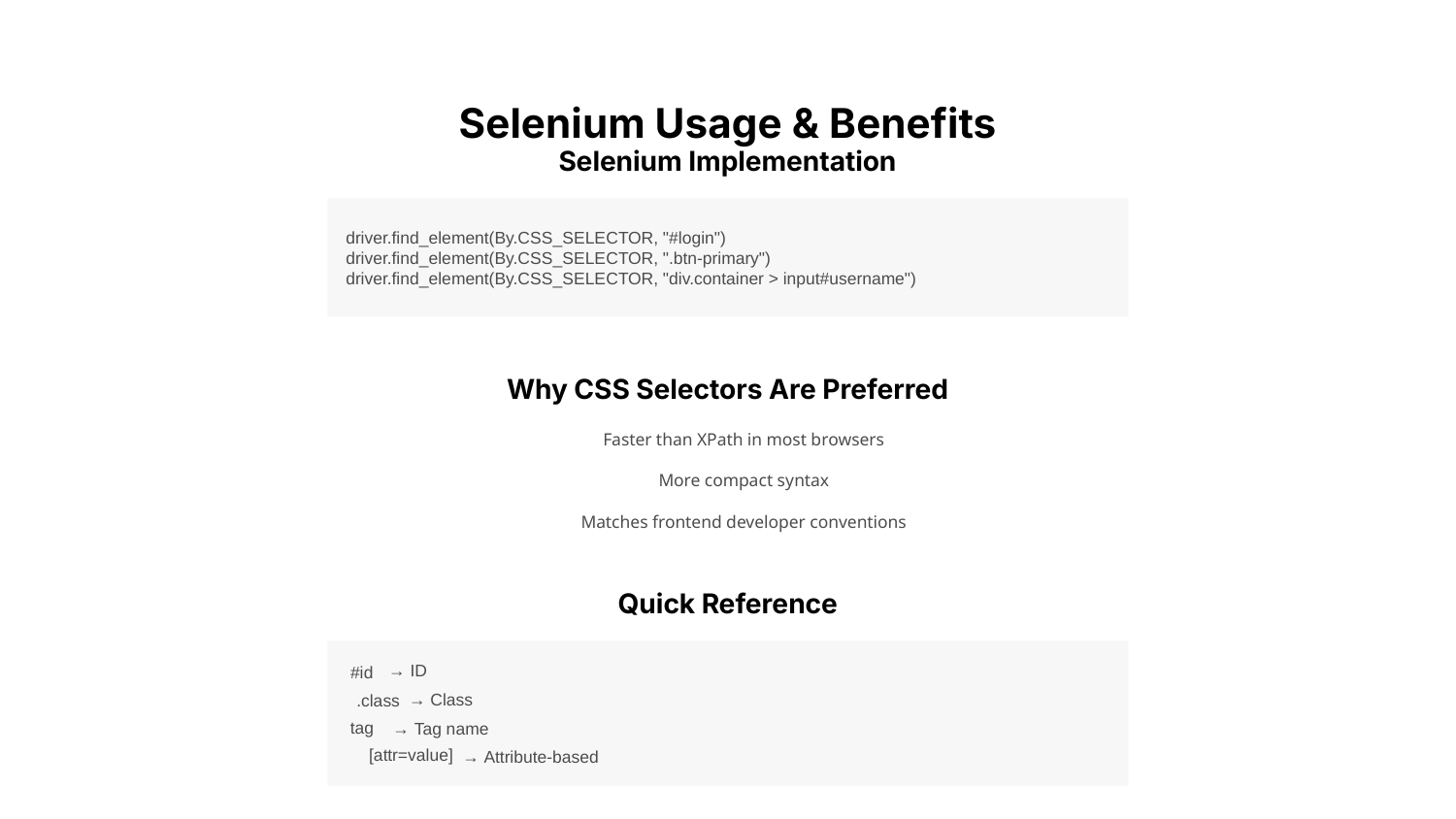

Selenium Usage & Benefits
Selenium Implementation

driver.find_element(By.CSS_SELECTOR, "#login")
driver.find_element(By.CSS_SELECTOR, ".btn-primary")
driver.find_element(By.CSS_SELECTOR, "div.container > input#username")
Why CSS Selectors Are Preferred
Faster than XPath in most browsers
More compact syntax
Matches frontend developer conventions
Quick Reference

#id
 → ID

.class
 → Class

tag
 → Tag name

[attr=value]
 → Attribute-based